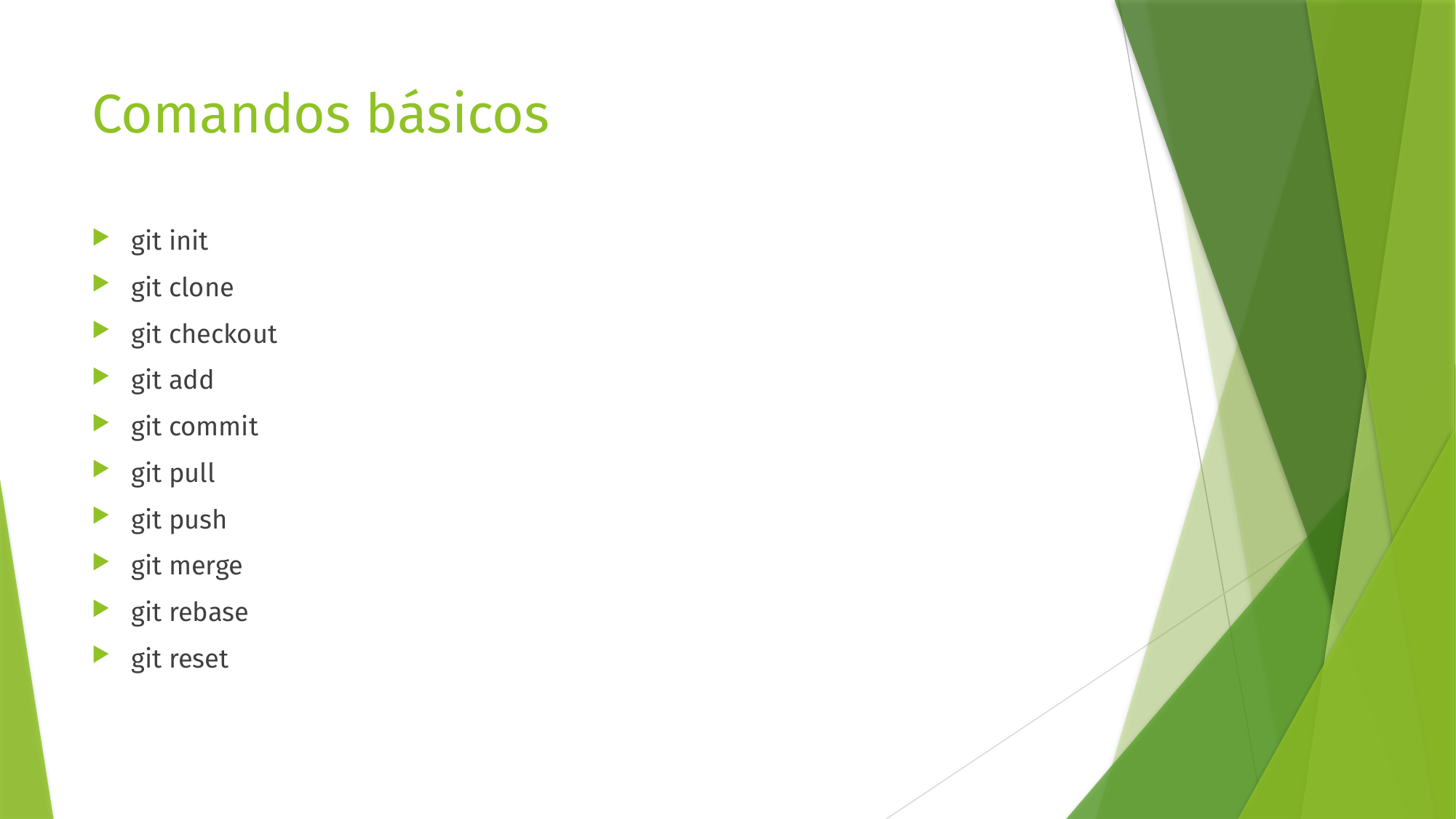

# Comandos básicos
git init
git clone
git checkout
git add
git commit
git pull
git push
git merge
git rebase
git reset